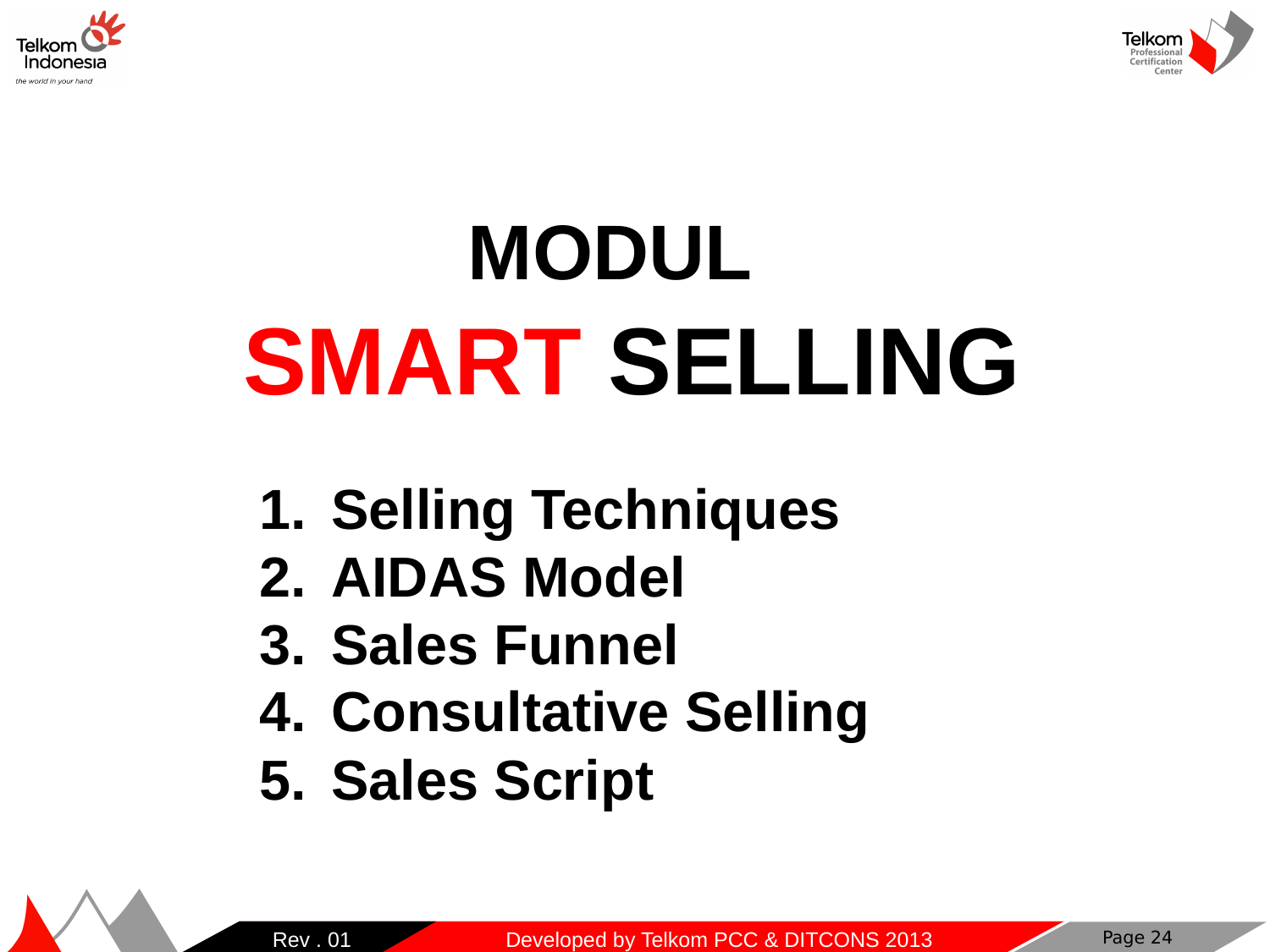

MODUL
SMART SELLING

Selling Techniques
AIDAS Model
Sales Funnel
Consultative Selling
Sales Script